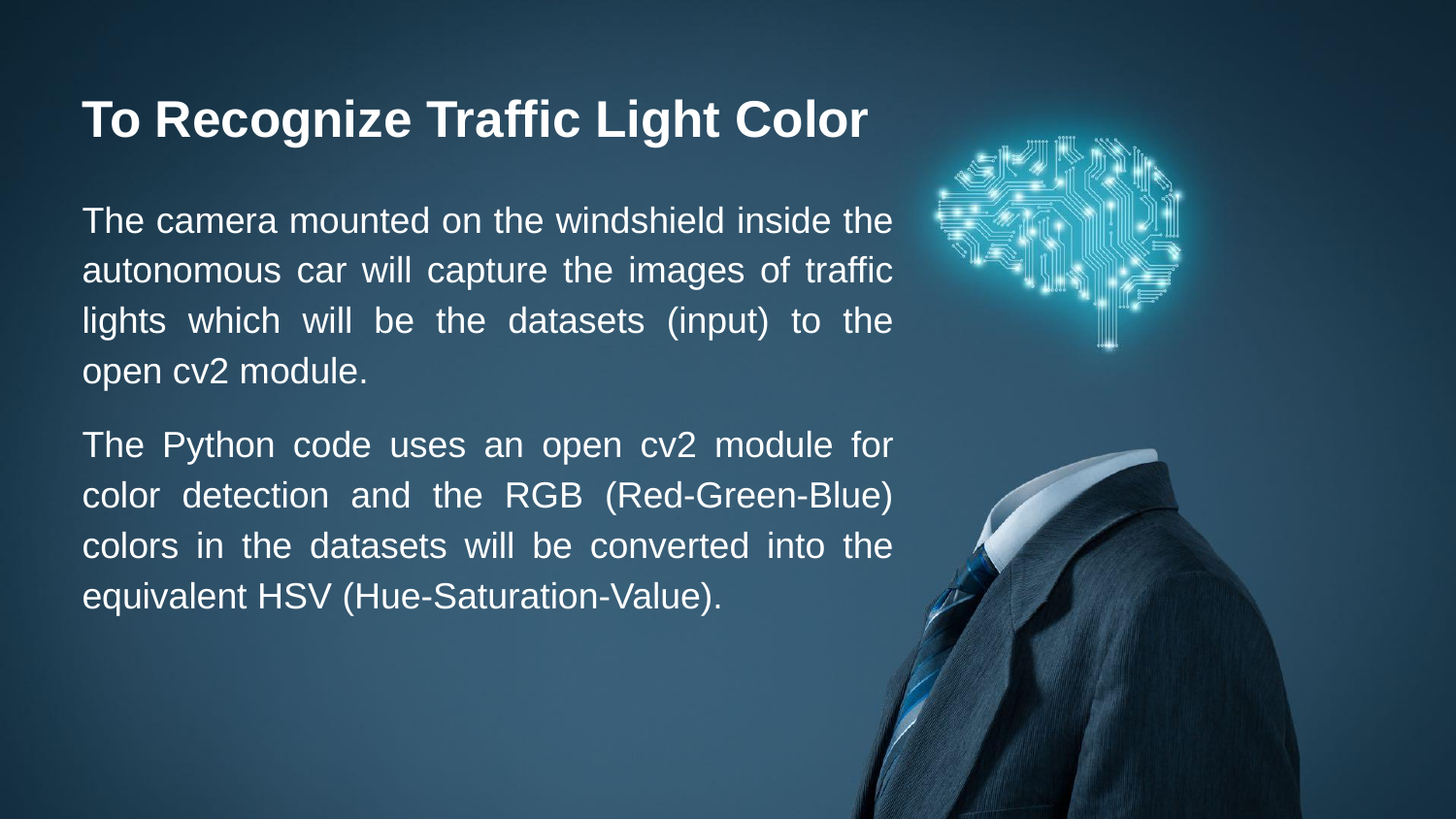

# To Recognize Traffic Light Color
The camera mounted on the windshield inside the autonomous car will capture the images of traffic lights which will be the datasets (input) to the open cv2 module.
The Python code uses an open cv2 module for color detection and the RGB (Red-Green-Blue) colors in the datasets will be converted into the equivalent HSV (Hue-Saturation-Value).